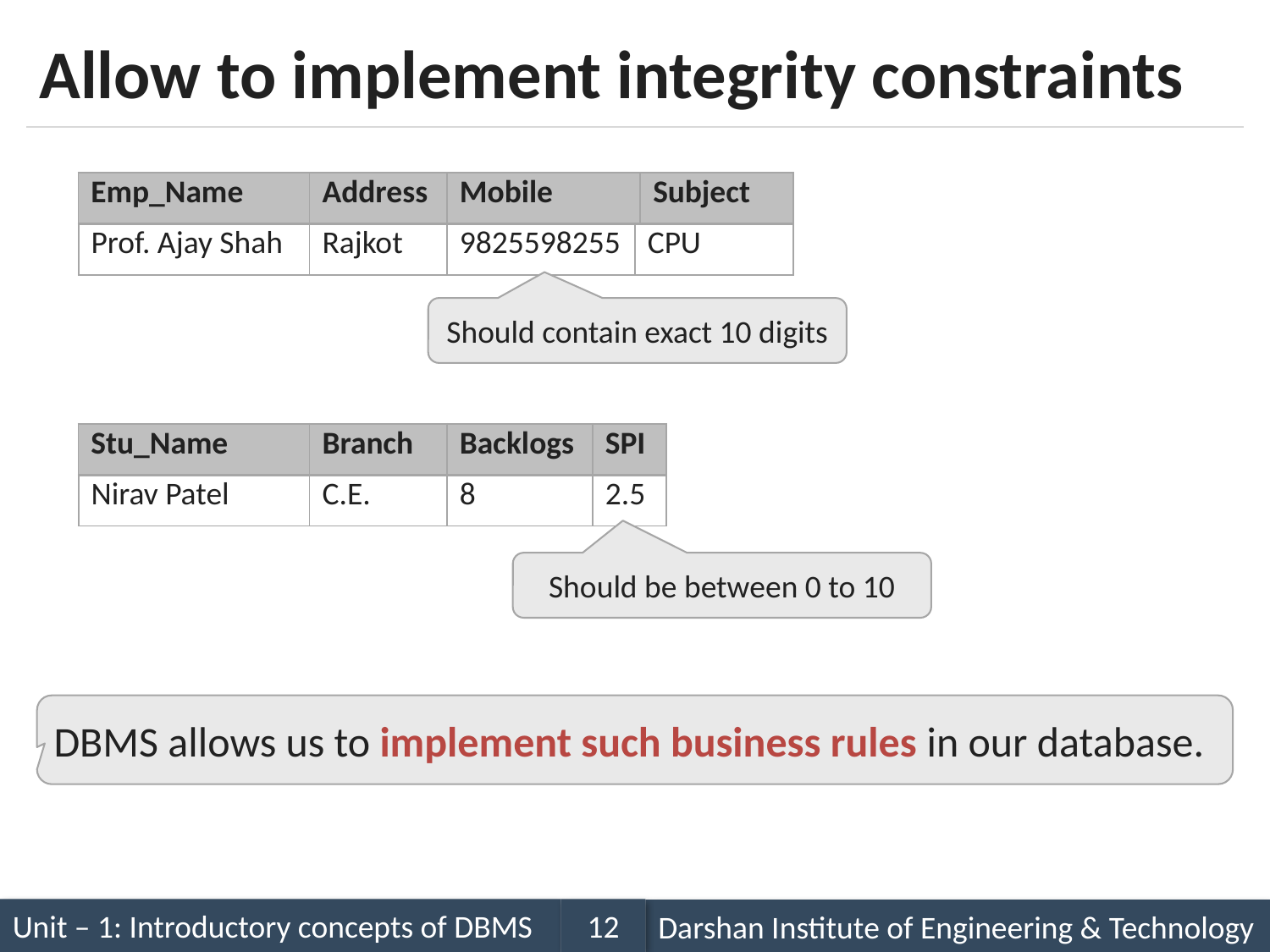

# Allow to implement integrity constraints

| Emp\_Name | Address | Mobile | Subject |
| --- | --- | --- | --- |
| Prof. Ajay Shah | Rajkot | 9825598255 | CPU |
| --- | --- | --- | --- |
Should contain exact 10 digits
| Stu\_Name | Branch | Backlogs | SPI |
| --- | --- | --- | --- |
| Nirav Patel | C.E. | 8 | 2.5 |
| --- | --- | --- | --- |
Should be between 0 to 10
DBMS allows us to implement such business rules in our database.